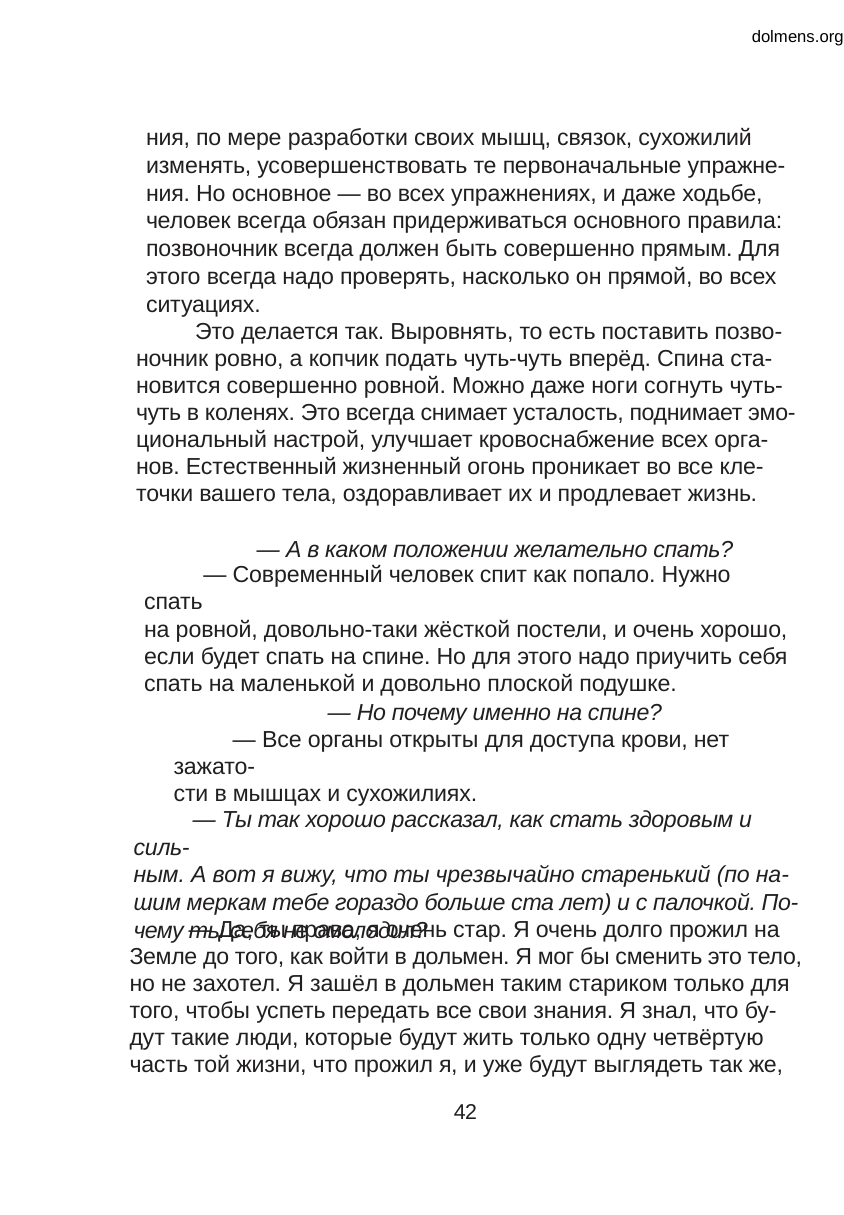

dolmens.org

ния, по мере разработки своих мышц, связок, сухожилий
изменять, усовершенствовать те первоначальные упражне-
ния. Но основное — во всех упражнениях, и даже ходьбе,
человек всегда обязан придерживаться основного правила:
позвоночник всегда должен быть совершенно прямым. Для
этого всегда надо проверять, насколько он прямой, во всех
ситуациях.

Это делается так. Выровнять, то есть поставить позво-
ночник ровно, а копчик подать чуть-чуть вперёд. Спина ста-
новится совершенно ровной. Можно даже ноги согнуть чуть-
чуть в коленях. Это всегда снимает усталость, поднимает эмо-
циональный настрой, улучшает кровоснабжение всех орга-
нов. Естественный жизненный огонь проникает во все кле-
точки вашего тела, оздоравливает их и продлевает жизнь.

— А в каком положении желательно спать?

— Современный человек спит как попало. Нужно спать
на ровной, довольно-таки жёсткой постели, и очень хорошо,
если будет спать на спине. Но для этого надо приучить себя
спать на маленькой и довольно плоской подушке.

— Но почему именно на спине?

— Все органы открыты для доступа крови, нет зажато-
сти в мышцах и сухожилиях.

— Ты так хорошо рассказал, как стать здоровым и силь-
ным. А вот я вижу, что ты чрезвычайно старенький (по на-
шим меркам тебе гораздо больше ста лет) и с палочкой. По-
чему ты себя не омолодил?

— Да, ты права, я очень стар. Я очень долго прожил на
Земле до того, как войти в дольмен. Я мог бы сменить это тело,
но не захотел. Я зашёл в дольмен таким стариком только для
того, чтобы успеть передать все свои знания. Я знал, что бу-
дут такие люди, которые будут жить только одну четвёртую
часть той жизни, что прожил я, и уже будут выглядеть так же,

42